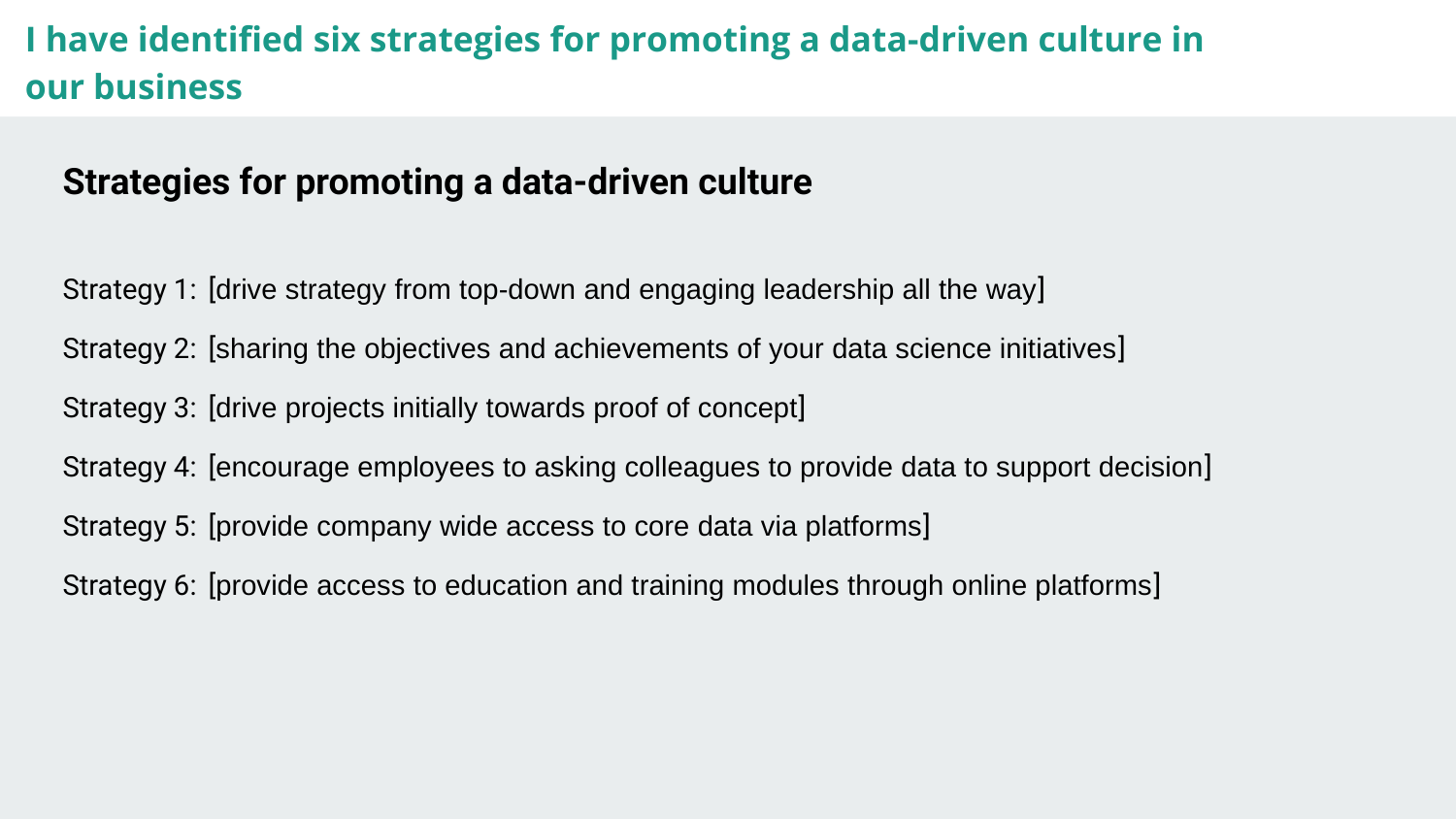

I have identified six strategies for promoting a data-driven culture in our business

Strategies for promoting a data-driven culture

Strategy 1:	[drive strategy from top-down and engaging leadership all the way]
Strategy 2:	[sharing the objectives and achievements of your data science initiatives]
Strategy 3:	[drive projects initially towards proof of concept]
Strategy 4:	[encourage employees to asking colleagues to provide data to support decision]
Strategy 5:	[provide company wide access to core data via platforms]
Strategy 6:	[provide access to education and training modules through online platforms]